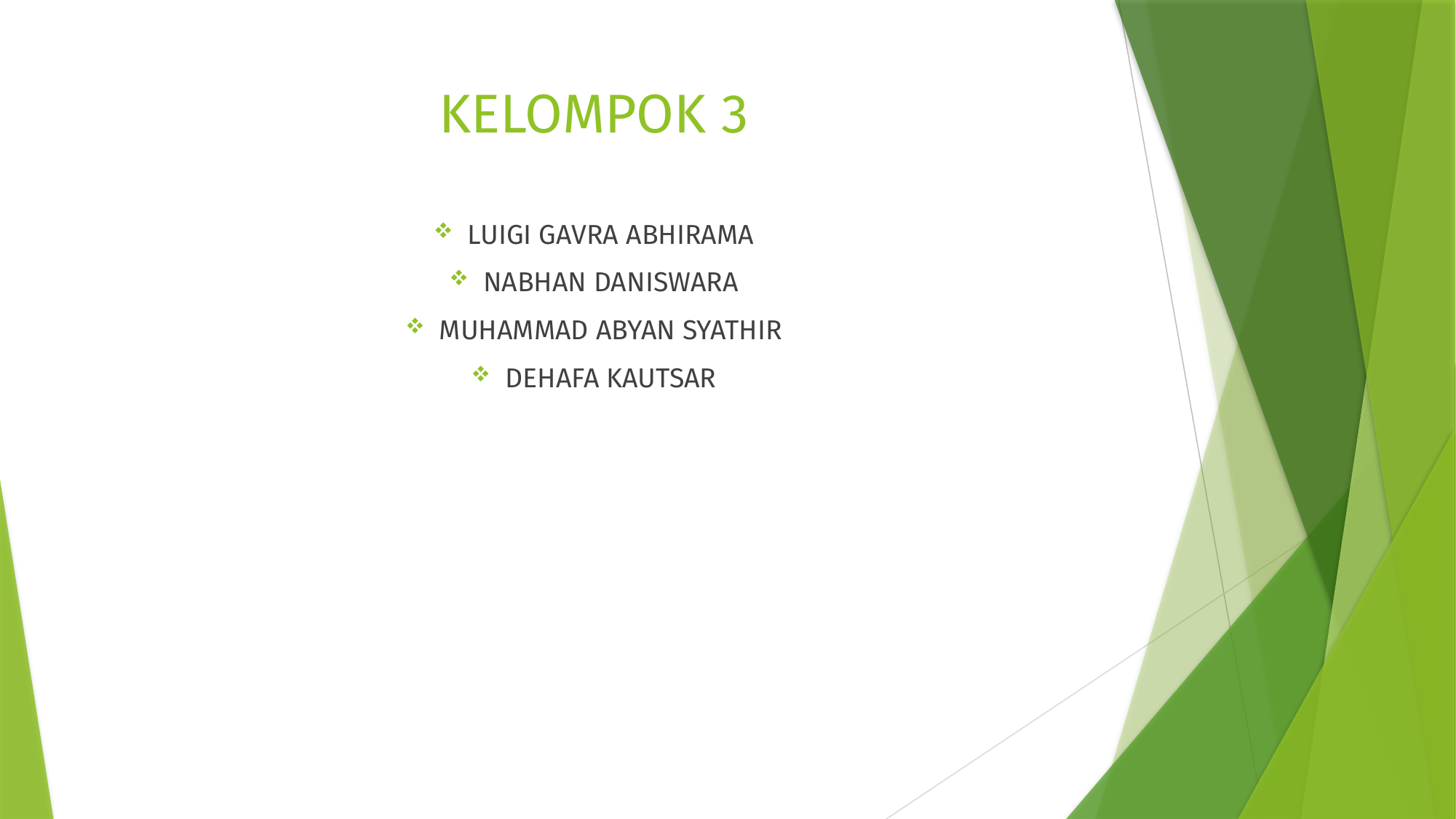

# KELOMPOK 3
LUIGI GAVRA ABHIRAMA
NABHAN DANISWARA
MUHAMMAD ABYAN SYATHIR
DEHAFA KAUTSAR